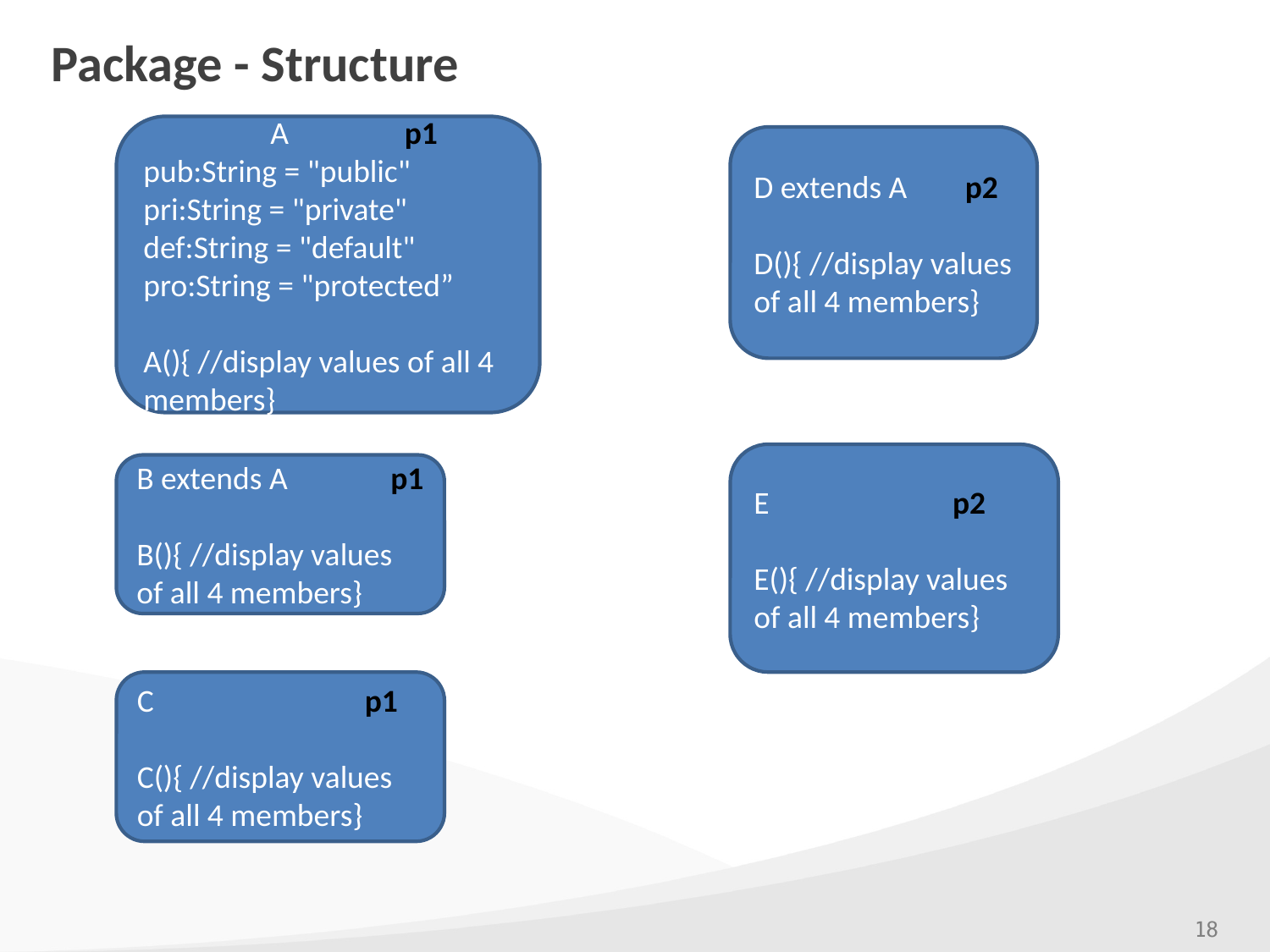

# Package - Structure
	A	 p1
pub:String = "public"
pri:String = "private"
def:String = "default"
pro:String = "protected”
A(){ //display values of all 4 members}
D extends A        p2
D(){ //display values of all 4 members}
E	          p2
E(){ //display values of all 4 members}
B extends A	p1
B(){ //display values of all 4 members}
C	              p1

C(){ //display values of all 4 members}